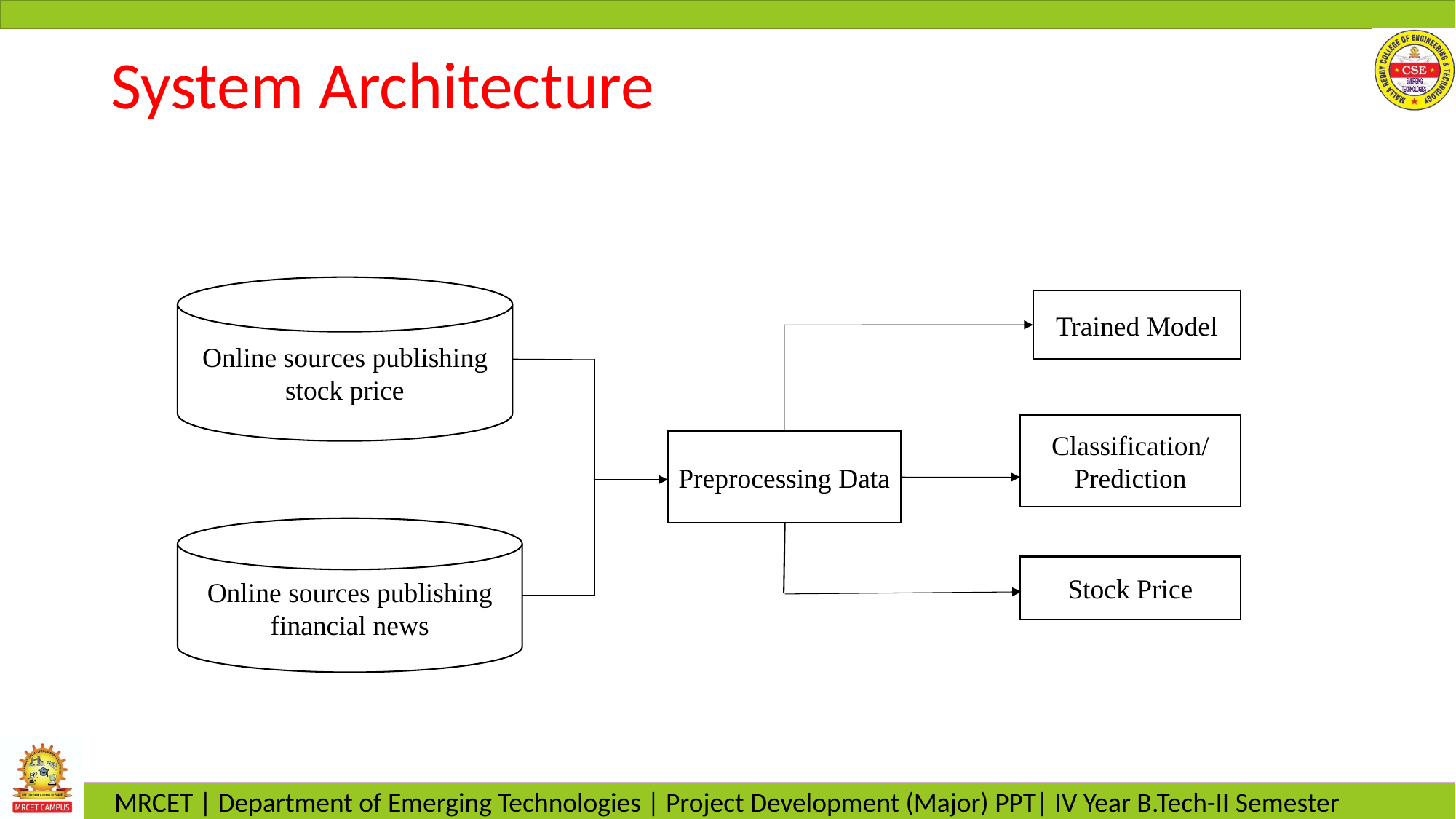

# System Architecture

Online sources publishing stock price
Trained Model
Classification/ Prediction
Preprocessing Data
Online sources publishing financial news
Stock Price